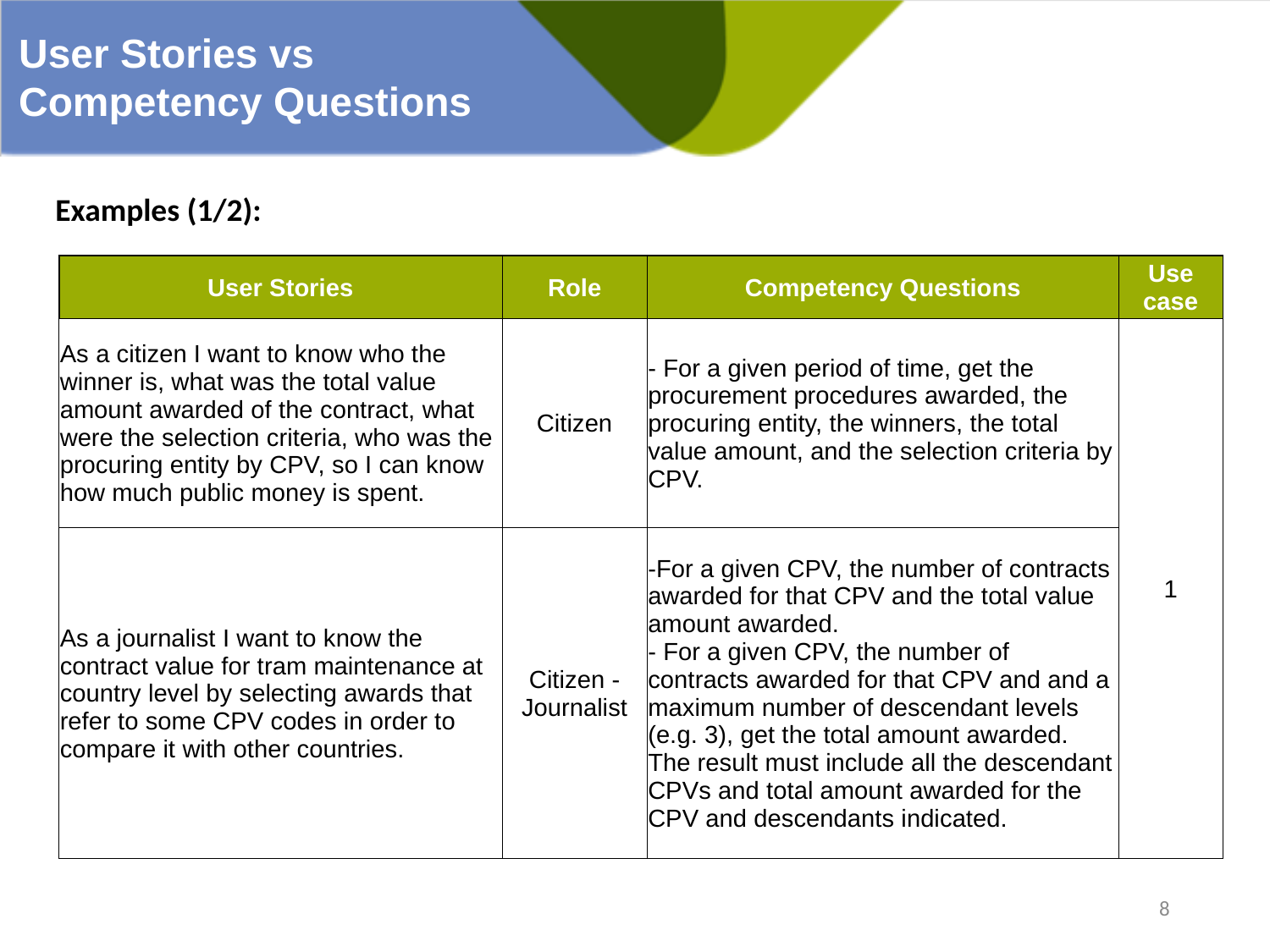

User Stories vs Competency Questions
Examples (1/2):
| User Stories | Role | Competency Questions | Use case |
| --- | --- | --- | --- |
| As a citizen I want to know who the winner is, what was the total value amount awarded of the contract, what were the selection criteria, who was the procuring entity by CPV, so I can know how much public money is spent. | Citizen | - For a given period of time, get the procurement procedures awarded, the procuring entity, the winners, the total value amount, and the selection criteria by CPV. | 1 |
| As a journalist I want to know the contract value for tram maintenance at country level by selecting awards that refer to some CPV codes in order to compare it with other countries. | Citizen - Journalist | -For a given CPV, the number of contracts awarded for that CPV and the total value amount awarded. - For a given CPV, the number of contracts awarded for that CPV and and a maximum number of descendant levels (e.g. 3), get the total amount awarded. The result must include all the descendant CPVs and total amount awarded for the CPV and descendants indicated. |  |
8